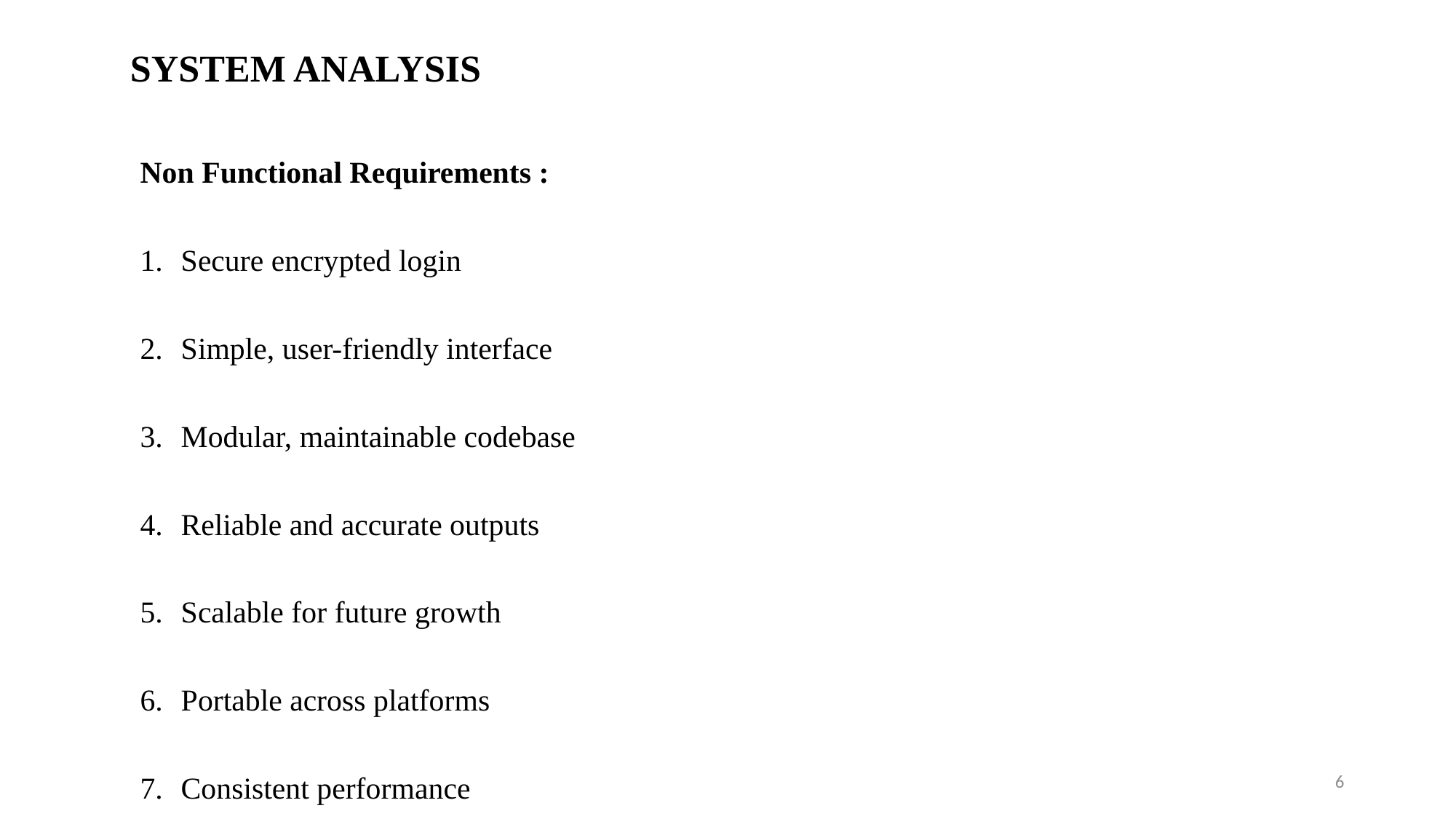

# SYSTEM ANALYSIS
Non Functional Requirements :
Secure encrypted login
Simple, user-friendly interface
Modular, maintainable codebase
Reliable and accurate outputs
Scalable for future growth
Portable across platforms
Consistent performance
6